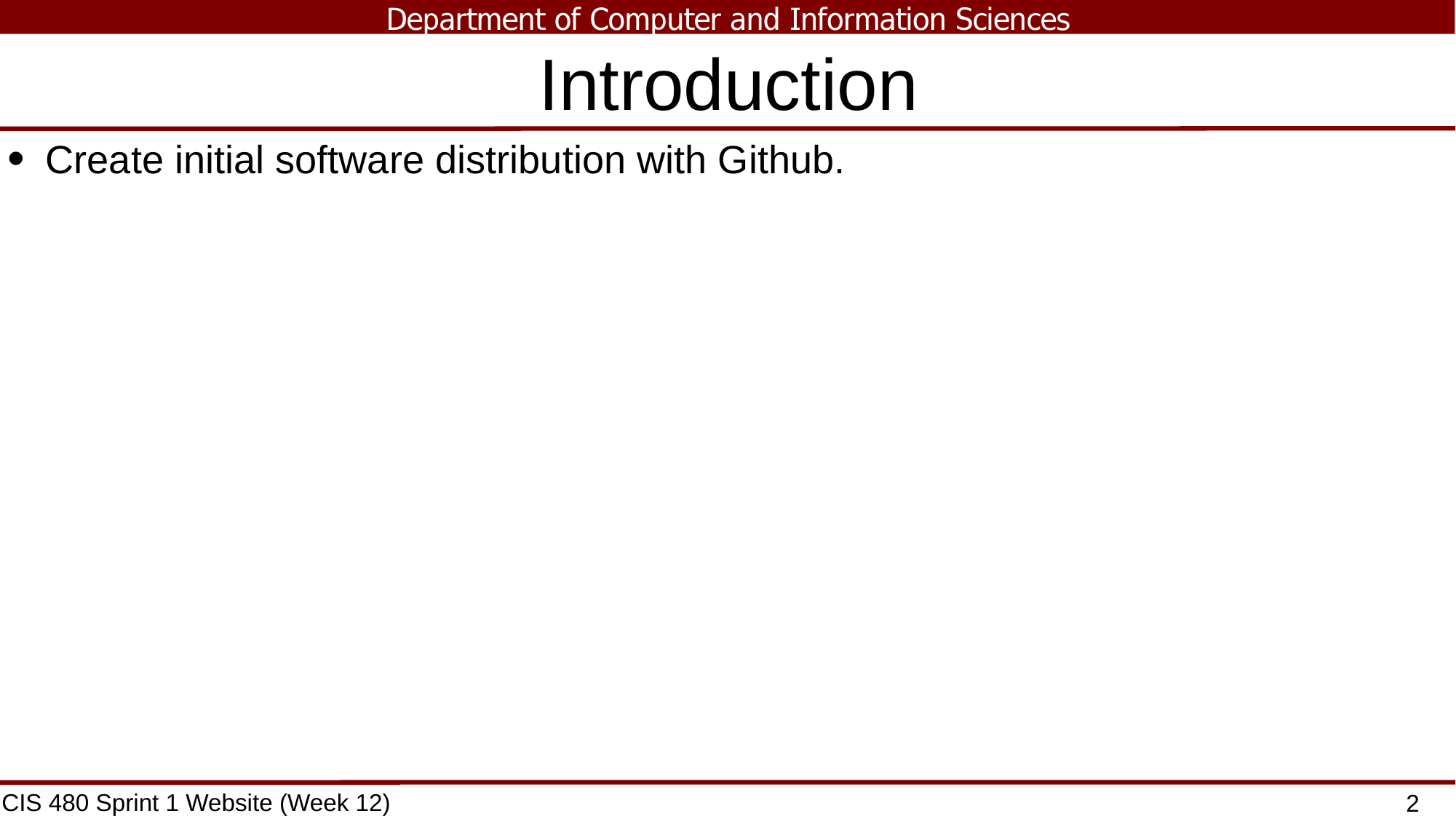

# Introduction
Create initial software distribution with Github.
2